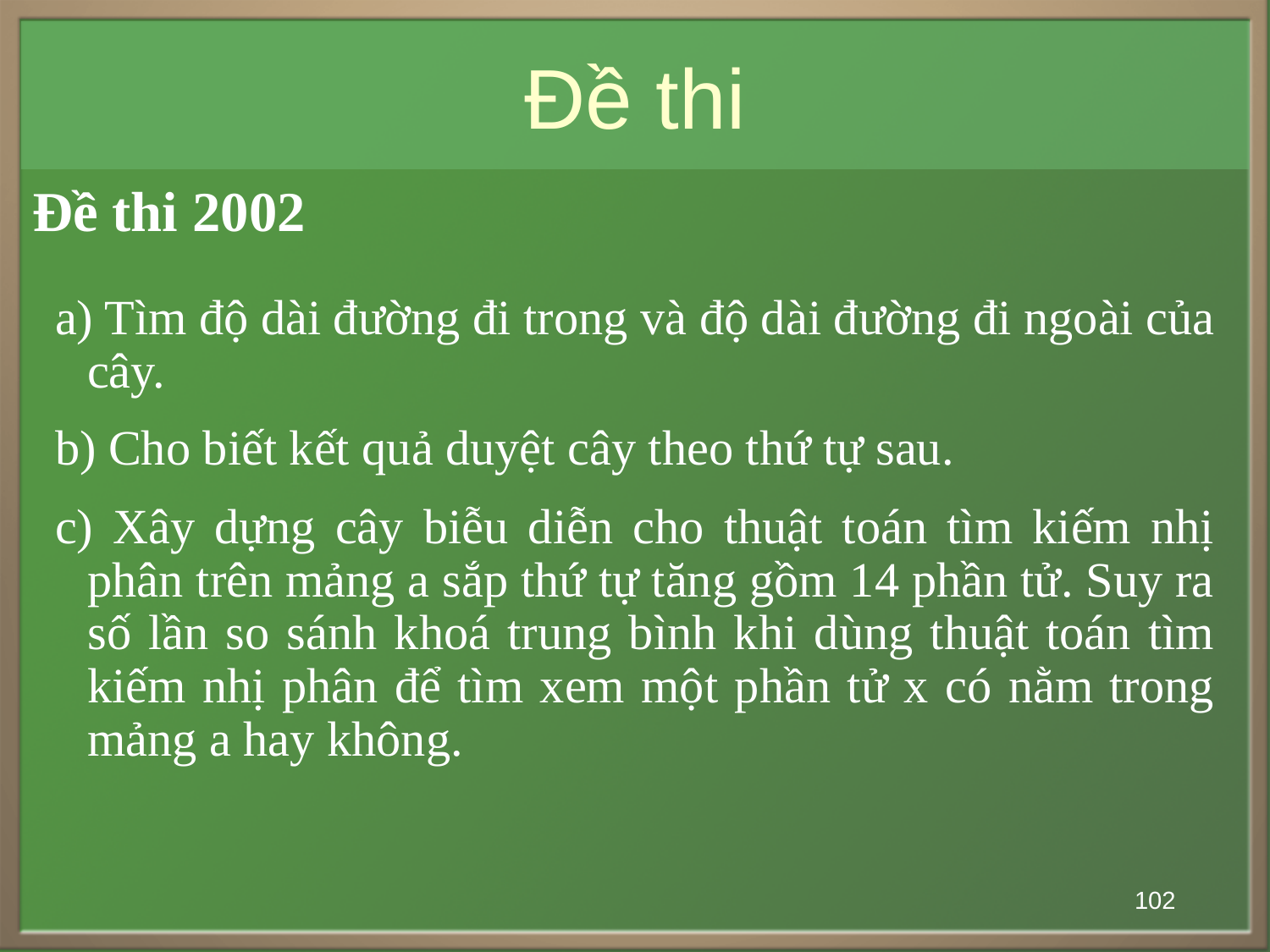

# Đề thi
Đề thi 2002
a) Tìm độ dài đường đi trong và độ dài đường đi ngoài của cây.
b) Cho biết kết quả duyệt cây theo thứ tự sau.
c) Xây dựng cây biễu diễn cho thuật toán tìm kiếm nhị phân trên mảng a sắp thứ tự tăng gồm 14 phần tử. Suy ra số lần so sánh khoá trung bình khi dùng thuật toán tìm kiếm nhị phân để tìm xem một phần tử x có nằm trong mảng a hay không.

102